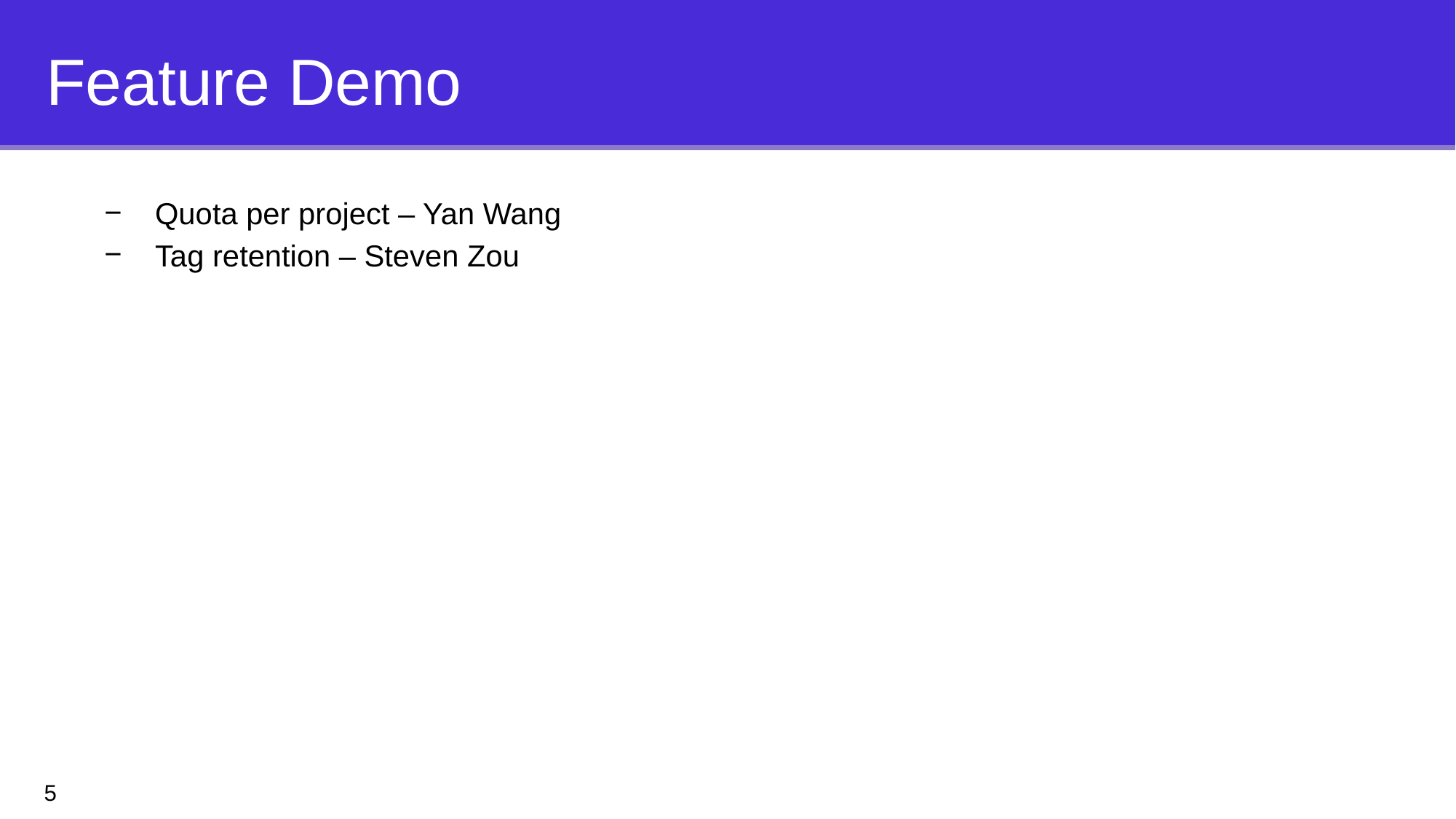

# Feature Demo
Quota per project – Yan Wang
Tag retention – Steven Zou
5